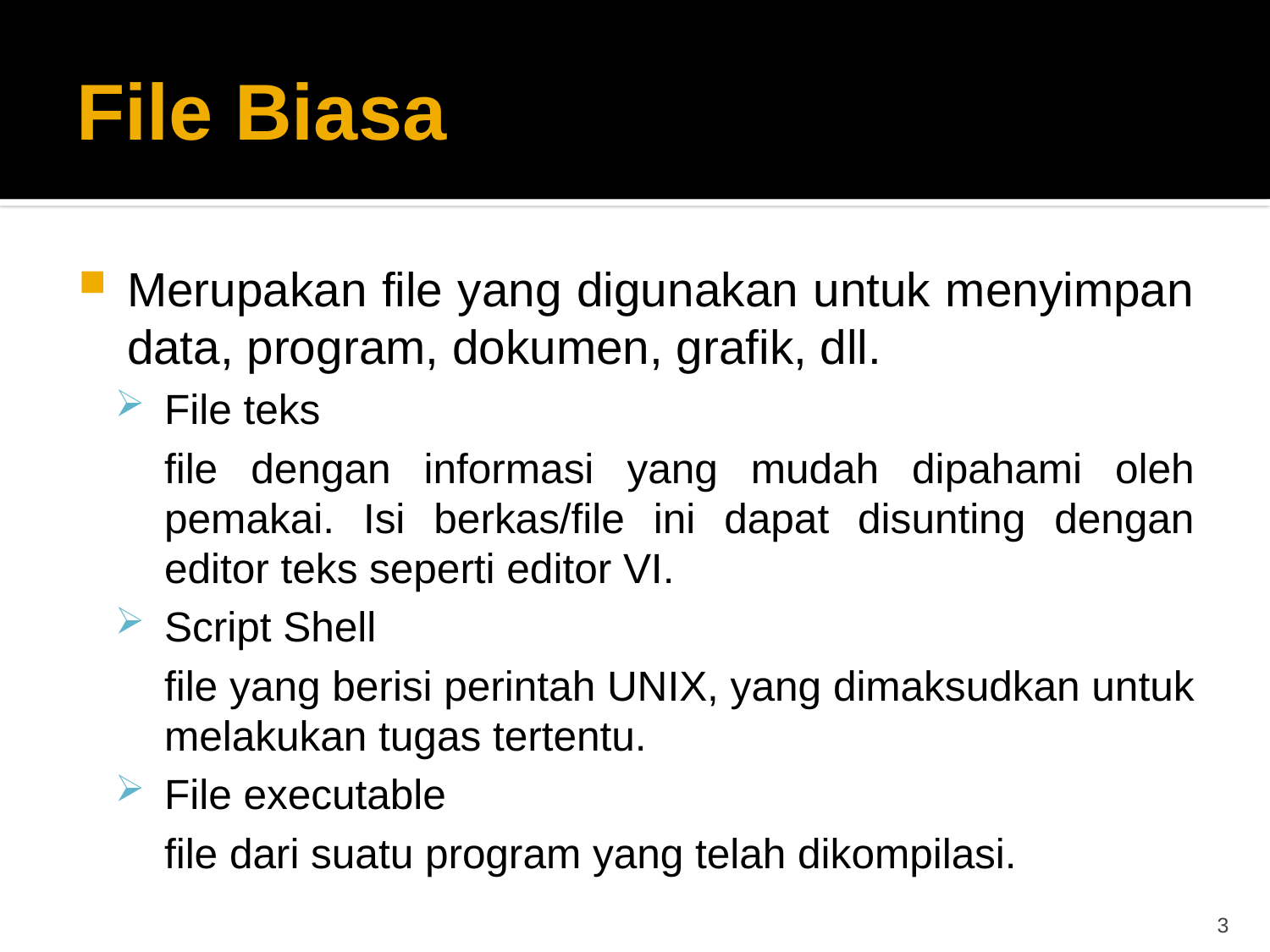

# File Biasa
Merupakan file yang digunakan untuk menyimpan data, program, dokumen, grafik, dll.
File teks
	file dengan informasi yang mudah dipahami oleh pemakai. Isi berkas/file ini dapat disunting dengan editor teks seperti editor VI.
Script Shell
	file yang berisi perintah UNIX, yang dimaksudkan untuk melakukan tugas tertentu.
File executable
	file dari suatu program yang telah dikompilasi.

3